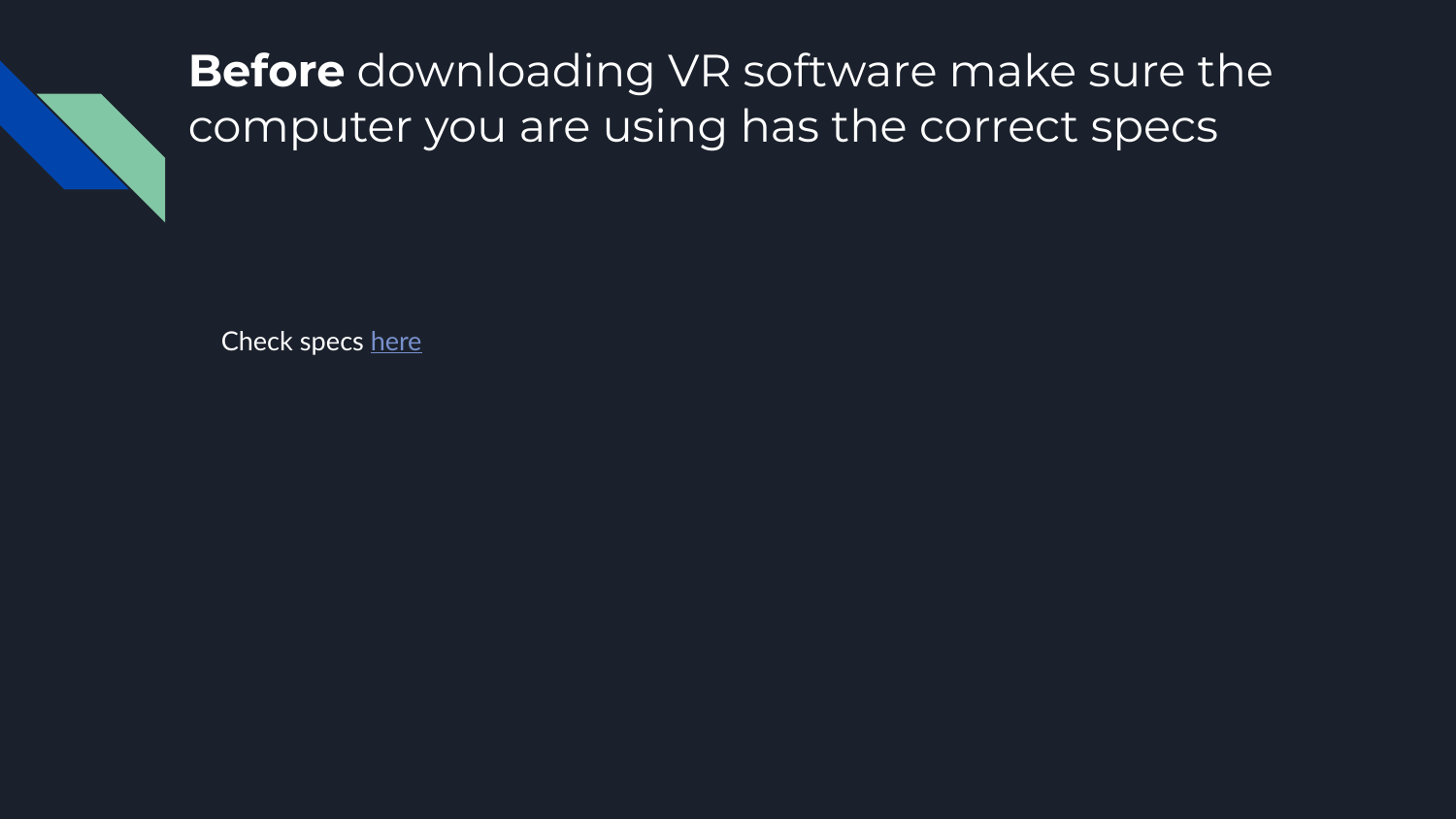

# Before downloading VR software make sure the computer you are using has the correct specs

Check specs here